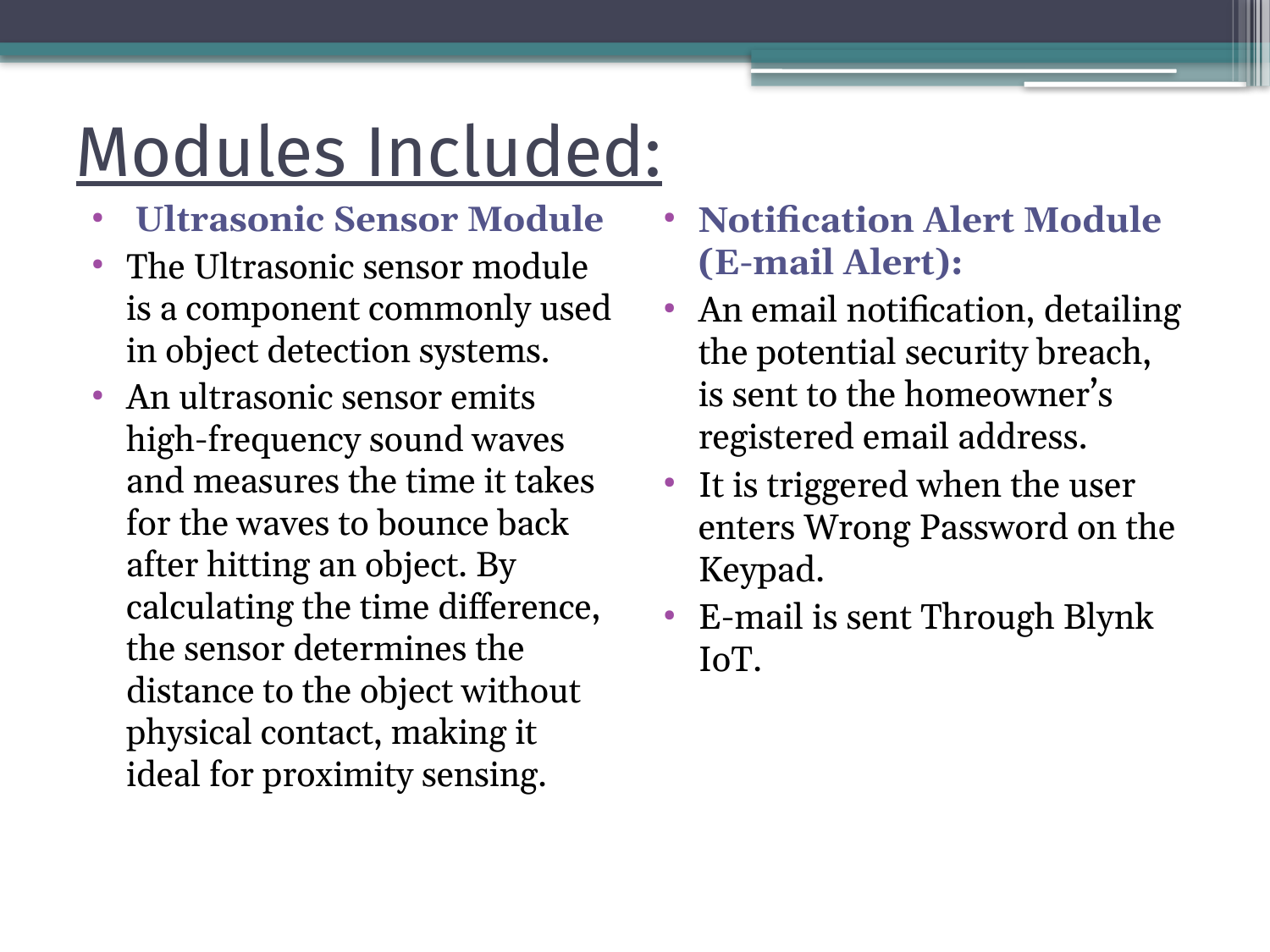

# Modules Included:
 Ultrasonic Sensor Module
The Ultrasonic sensor module is a component commonly used in object detection systems.
An ultrasonic sensor emits high-frequency sound waves and measures the time it takes for the waves to bounce back after hitting an object. By calculating the time difference, the sensor determines the distance to the object without physical contact, making it ideal for proximity sensing.
Notification Alert Module (E-mail Alert):
An email notification, detailing the potential security breach, is sent to the homeowner’s registered email address.
It is triggered when the user enters Wrong Password on the Keypad.
E-mail is sent Through Blynk IoT.